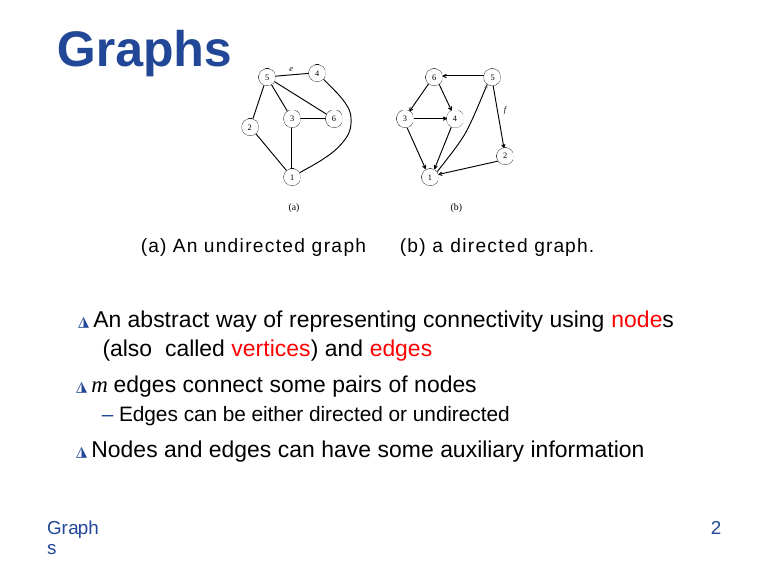

# Graphs
e

4

5
6
5

f

4
3
6
3

2

2

1
1

(a)
(b)
(a) An undirected graph     (b) a directed graph.
◮ An abstract way of representing connectivity using nodes (also  called vertices) and edges
◮ m edges connect some pairs of nodes
– Edges can be either directed or undirected
◮ Nodes and edges can have some auxiliary information
Graphs
2